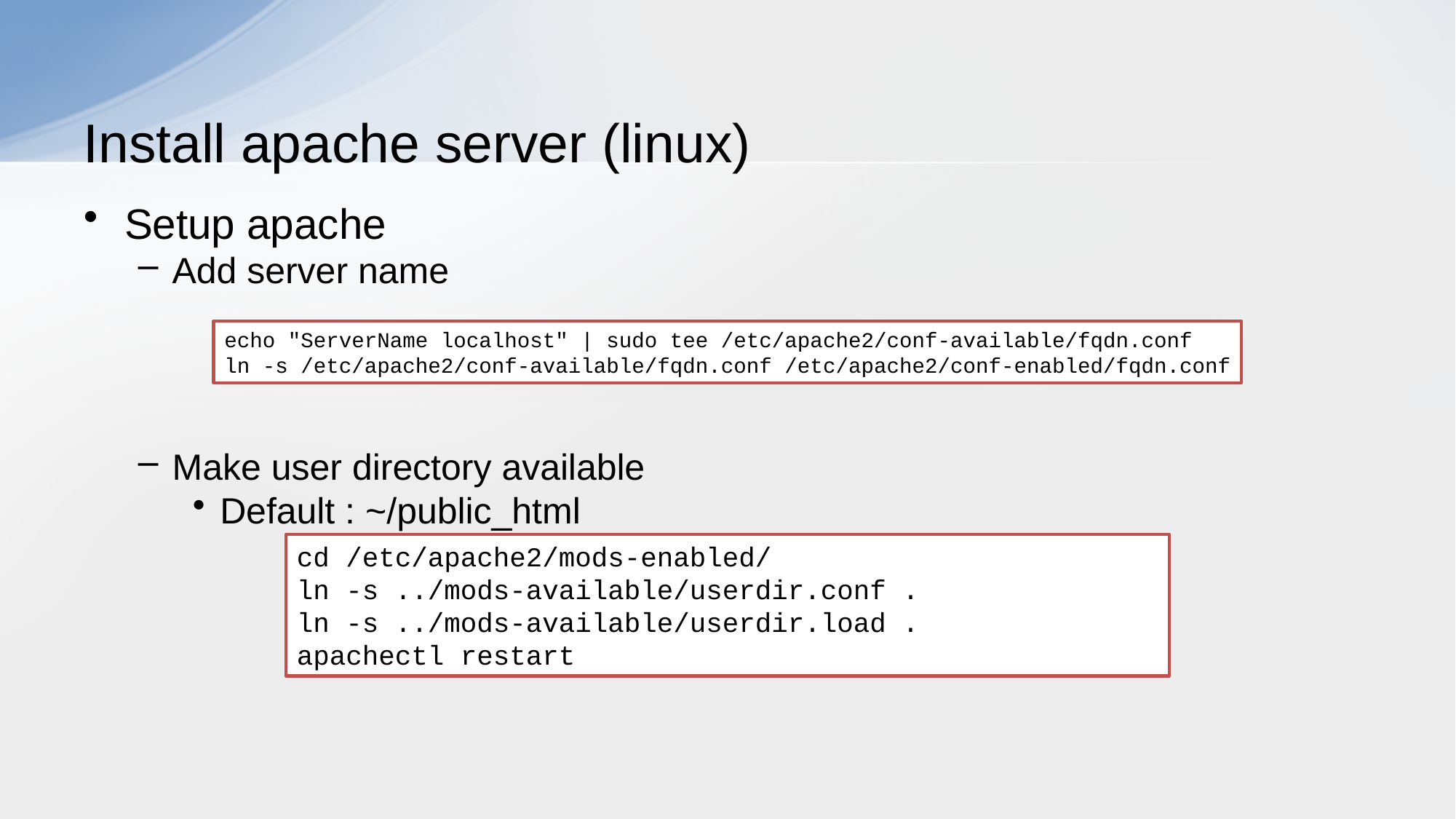

# Install apache server (linux)
Setup apache
Add server name

Make user directory available
Default : ~/public_html

echo "ServerName localhost" | sudo tee /etc/apache2/conf-available/fqdn.conf
ln -s /etc/apache2/conf-available/fqdn.conf /etc/apache2/conf-enabled/fqdn.conf
cd /etc/apache2/mods-enabled/
ln -s ../mods-available/userdir.conf .
ln -s ../mods-available/userdir.load .
apachectl restart